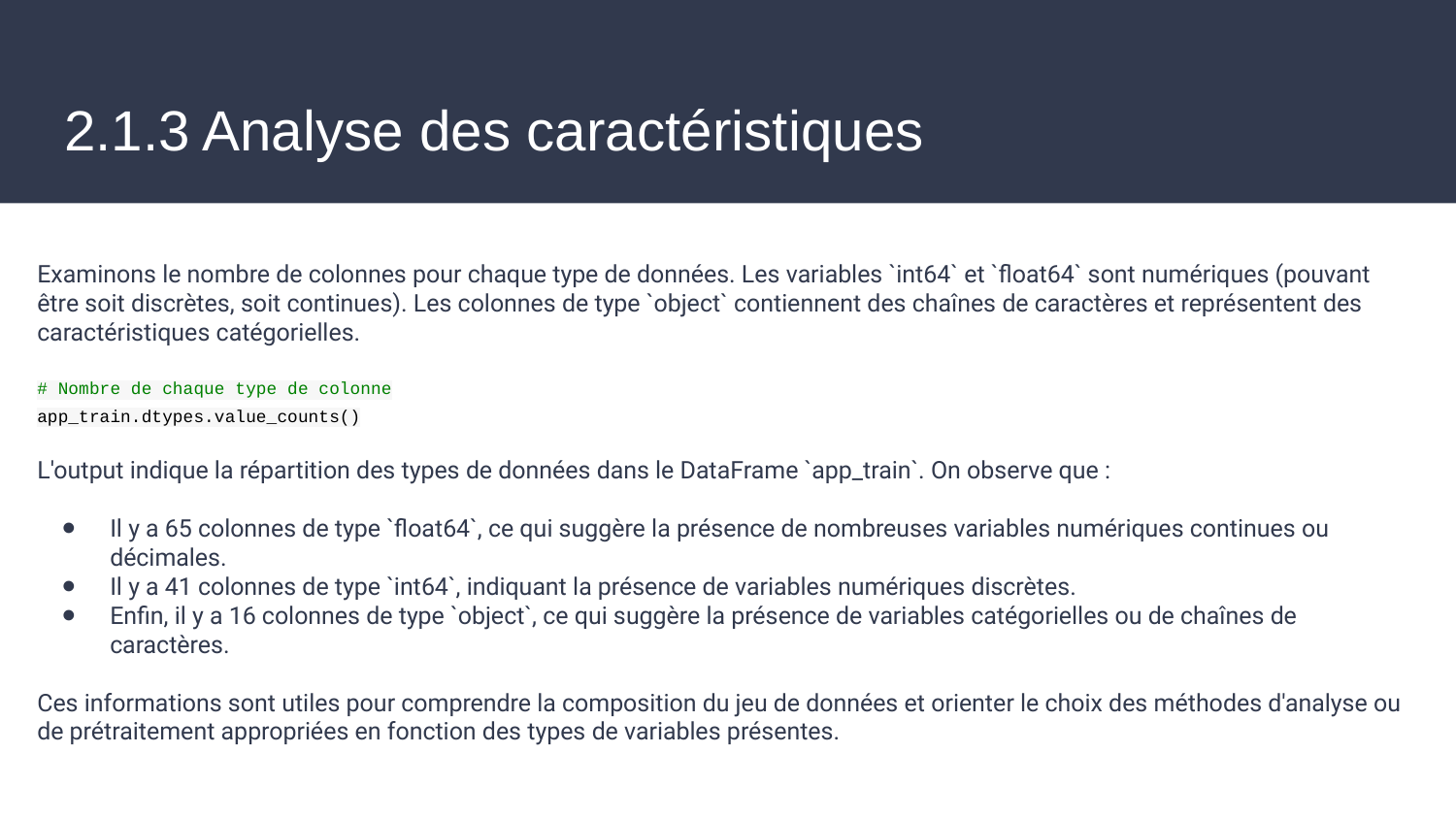

# 2.1.3 Analyse des caractéristiques
Examinons le nombre de colonnes pour chaque type de données. Les variables `int64` et `float64` sont numériques (pouvant être soit discrètes, soit continues). Les colonnes de type `object` contiennent des chaînes de caractères et représentent des caractéristiques catégorielles.

# Nombre de chaque type de colonne
app_train.dtypes.value_counts()

L'output indique la répartition des types de données dans le DataFrame `app_train`. On observe que :

Il y a 65 colonnes de type `float64`, ce qui suggère la présence de nombreuses variables numériques continues ou décimales.
Il y a 41 colonnes de type `int64`, indiquant la présence de variables numériques discrètes.
Enfin, il y a 16 colonnes de type `object`, ce qui suggère la présence de variables catégorielles ou de chaînes de caractères.

Ces informations sont utiles pour comprendre la composition du jeu de données et orienter le choix des méthodes d'analyse ou de prétraitement appropriées en fonction des types de variables présentes.